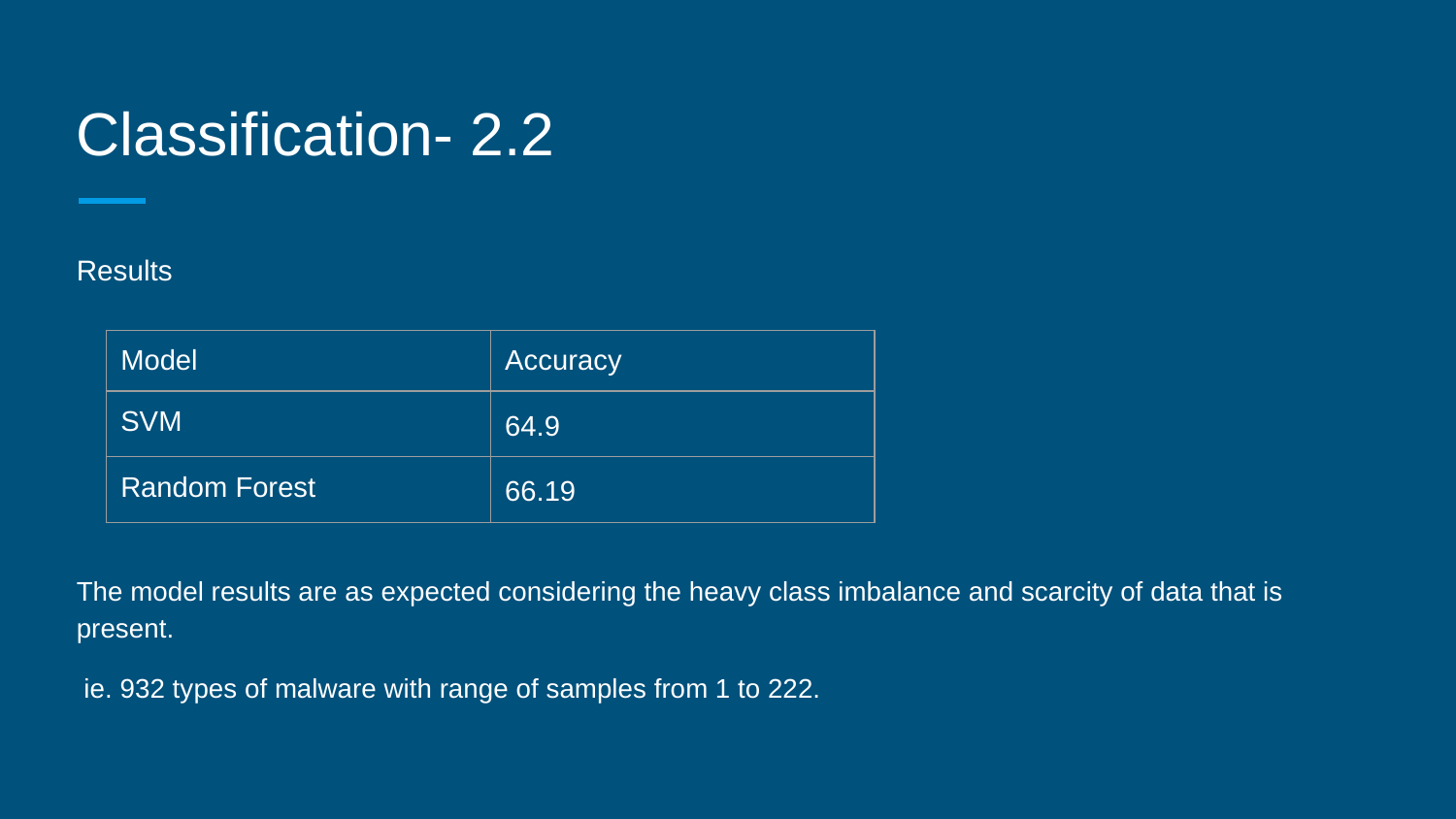

# Classification- 2.2
Results

The model results are as expected considering the heavy class imbalance and scarcity of data that is present.
 ie. 932 types of malware with range of samples from 1 to 222.
| Model | Accuracy |
| --- | --- |
| SVM | 64.9 |
| Random Forest | 66.19 |